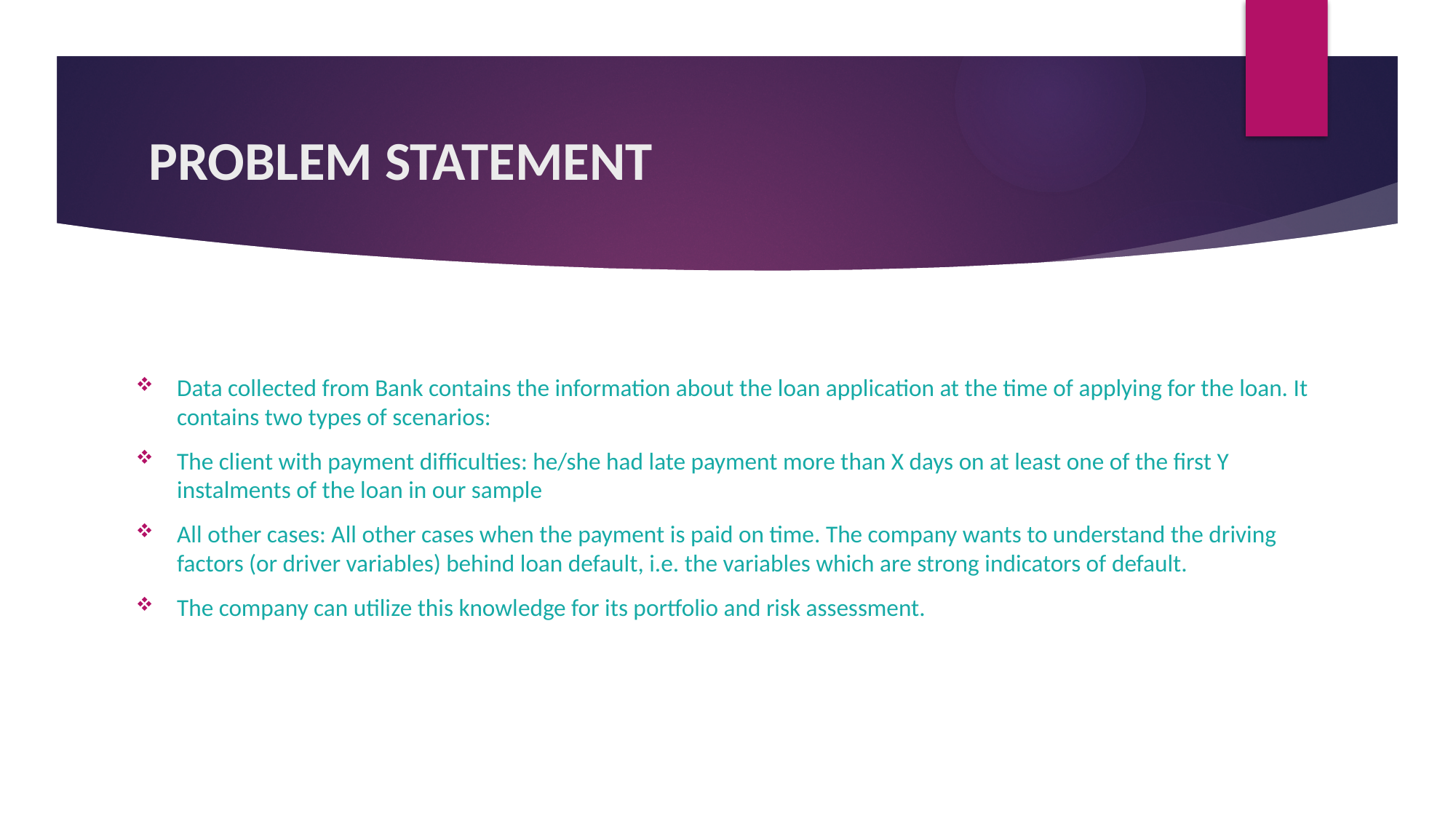

# PROBLEM STATEMENT
Data collected from Bank contains the information about the loan application at the time of applying for the loan. It contains two types of scenarios:
The client with payment difficulties: he/she had late payment more than X days on at least one of the first Y instalments of the loan in our sample
All other cases: All other cases when the payment is paid on time. The company wants to understand the driving factors (or driver variables) behind loan default, i.e. the variables which are strong indicators of default.
The company can utilize this knowledge for its portfolio and risk assessment.